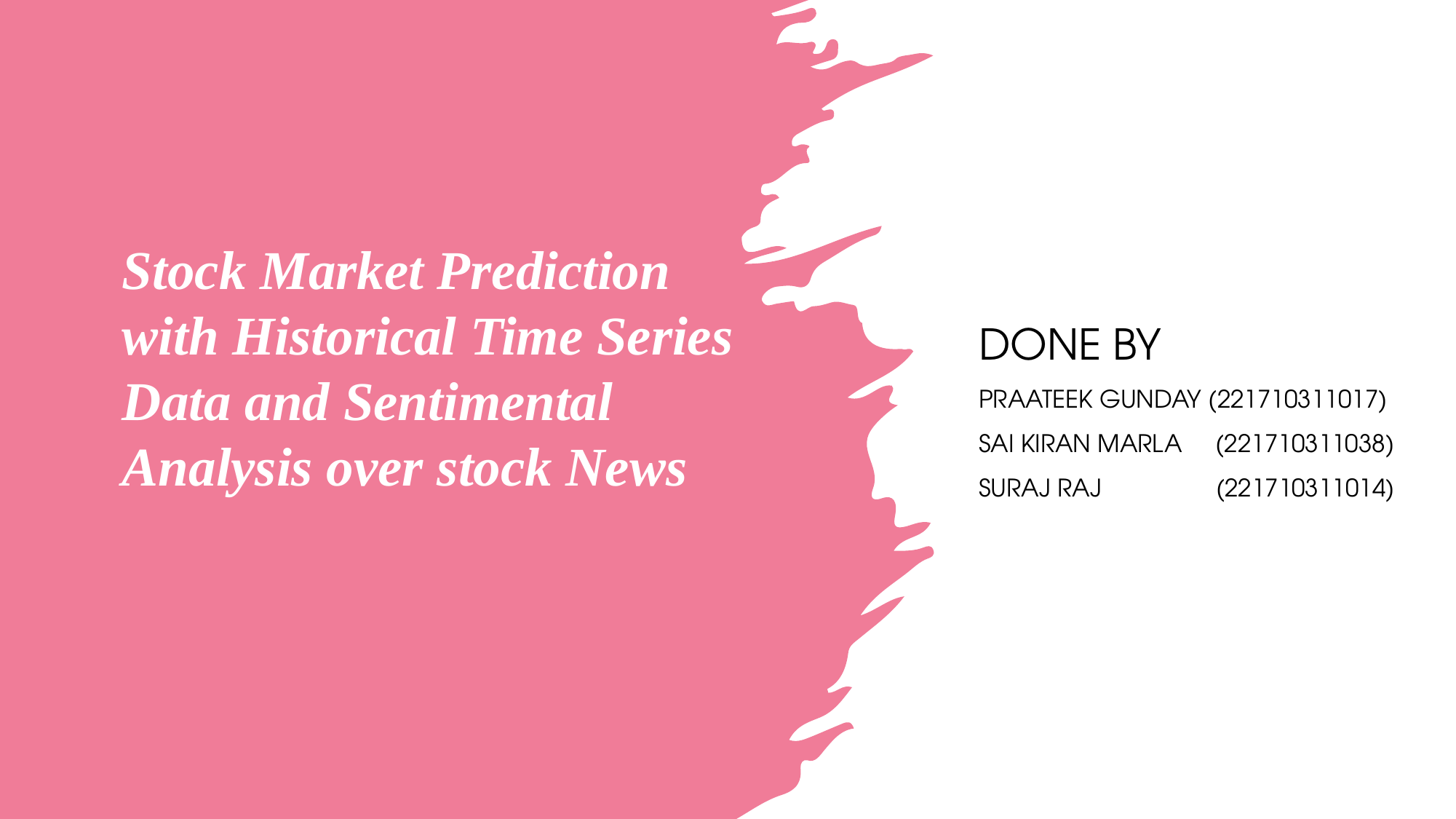

# Stock Market Prediction with Historical Time Series Data and Sentimental Analysis over stock News
Done by
Praateek gunday (221710311017)
Sai kiran marla     (221710311038)
Suraj raj                 (221710311014)